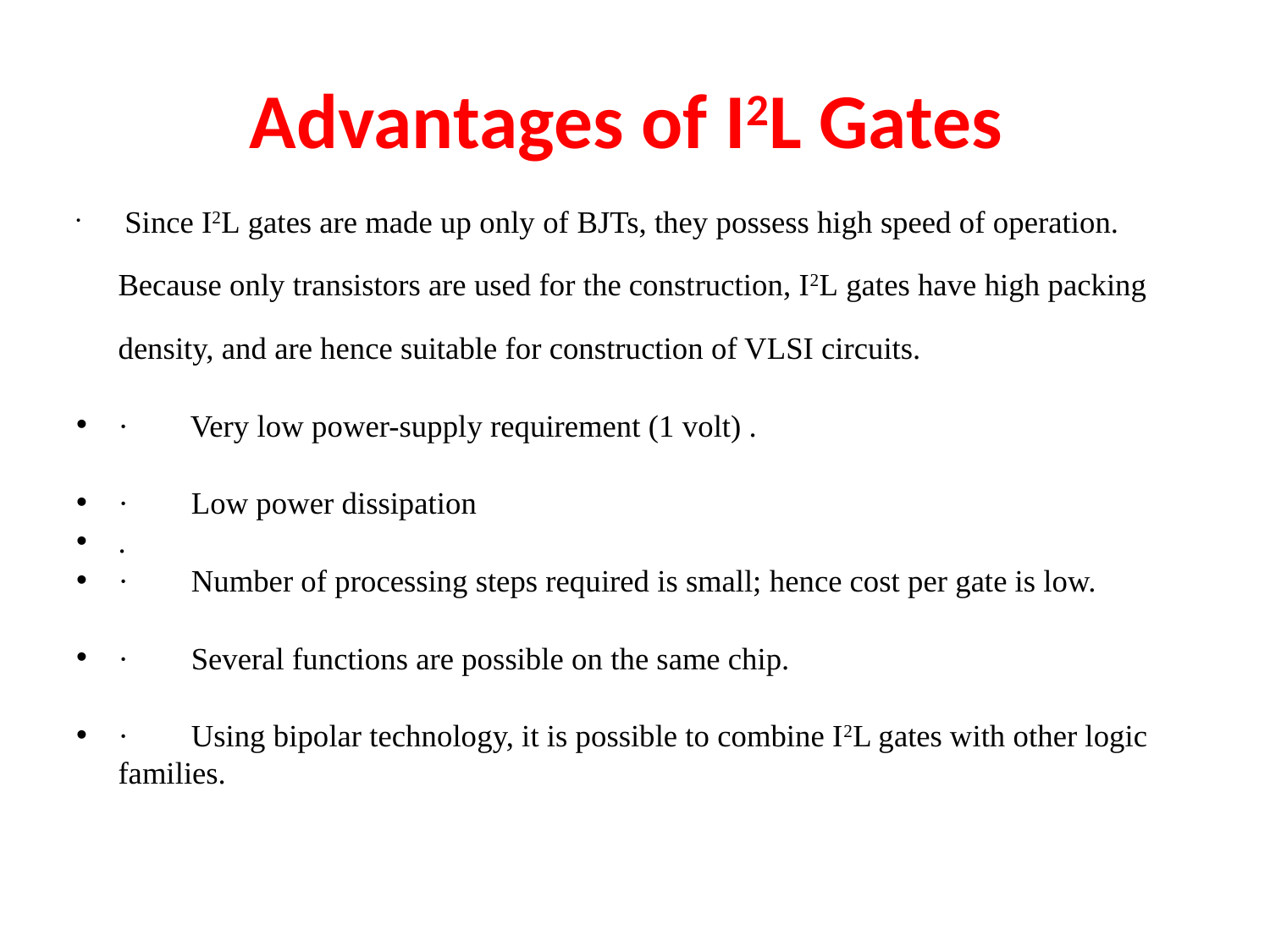

# Advantages of I2L Gates
  Since I2L gates are made up only of BJTs, they possess high speed of operation. Because only transistors are used for the construction, I2L gates have high packing density, and are hence suitable for construction of VLSI circuits.

·        Very low power-supply requirement (1 volt) .

·        Low power dissipation
.
·        Number of processing steps required is small; hence cost per gate is low.

·        Several functions are possible on the same chip.

·        Using bipolar technology, it is possible to combine I2L gates with other logic families.